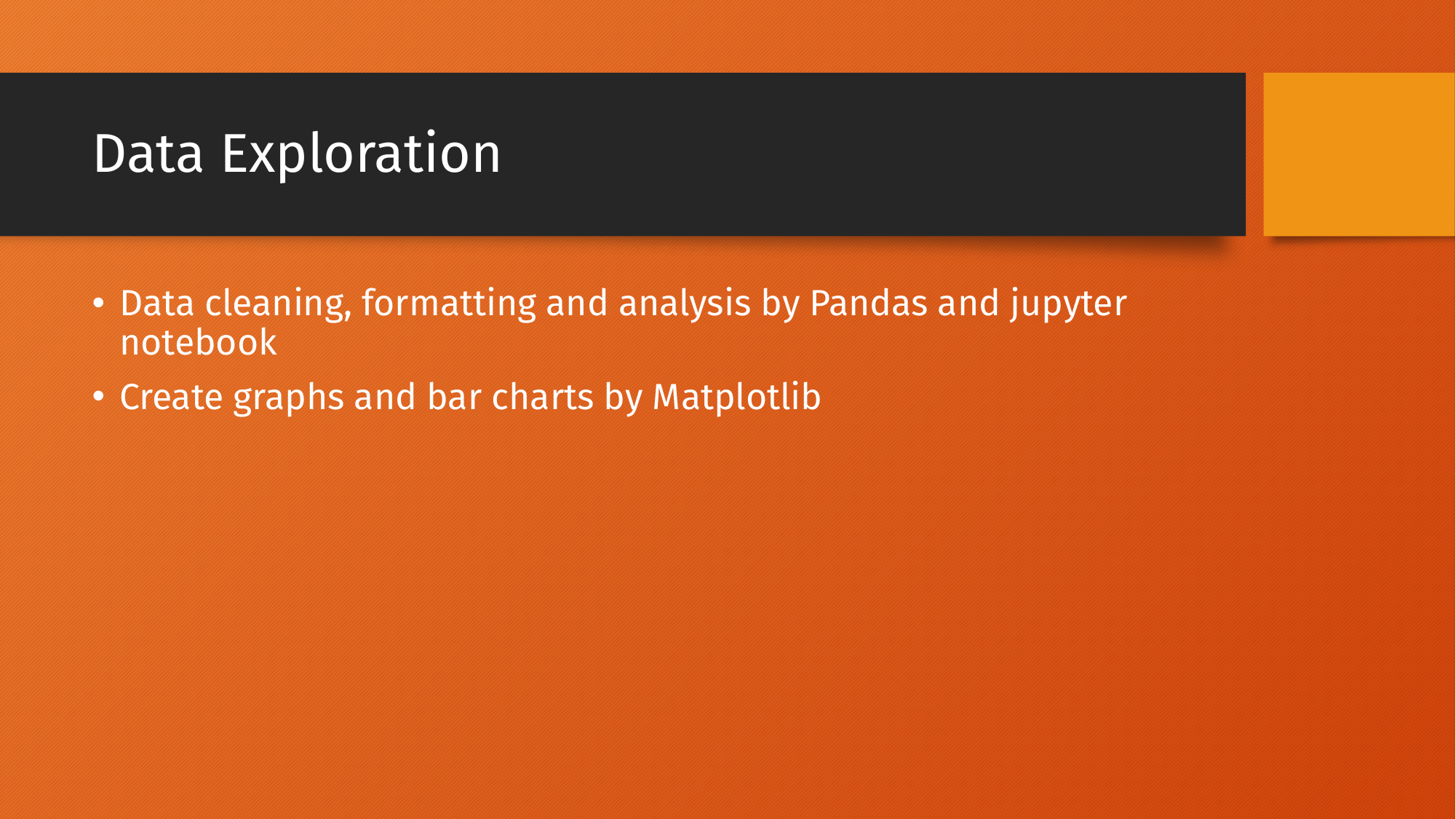

# Data Exploration
Data cleaning, formatting and analysis by Pandas and jupyter notebook
Create graphs and bar charts by Matplotlib